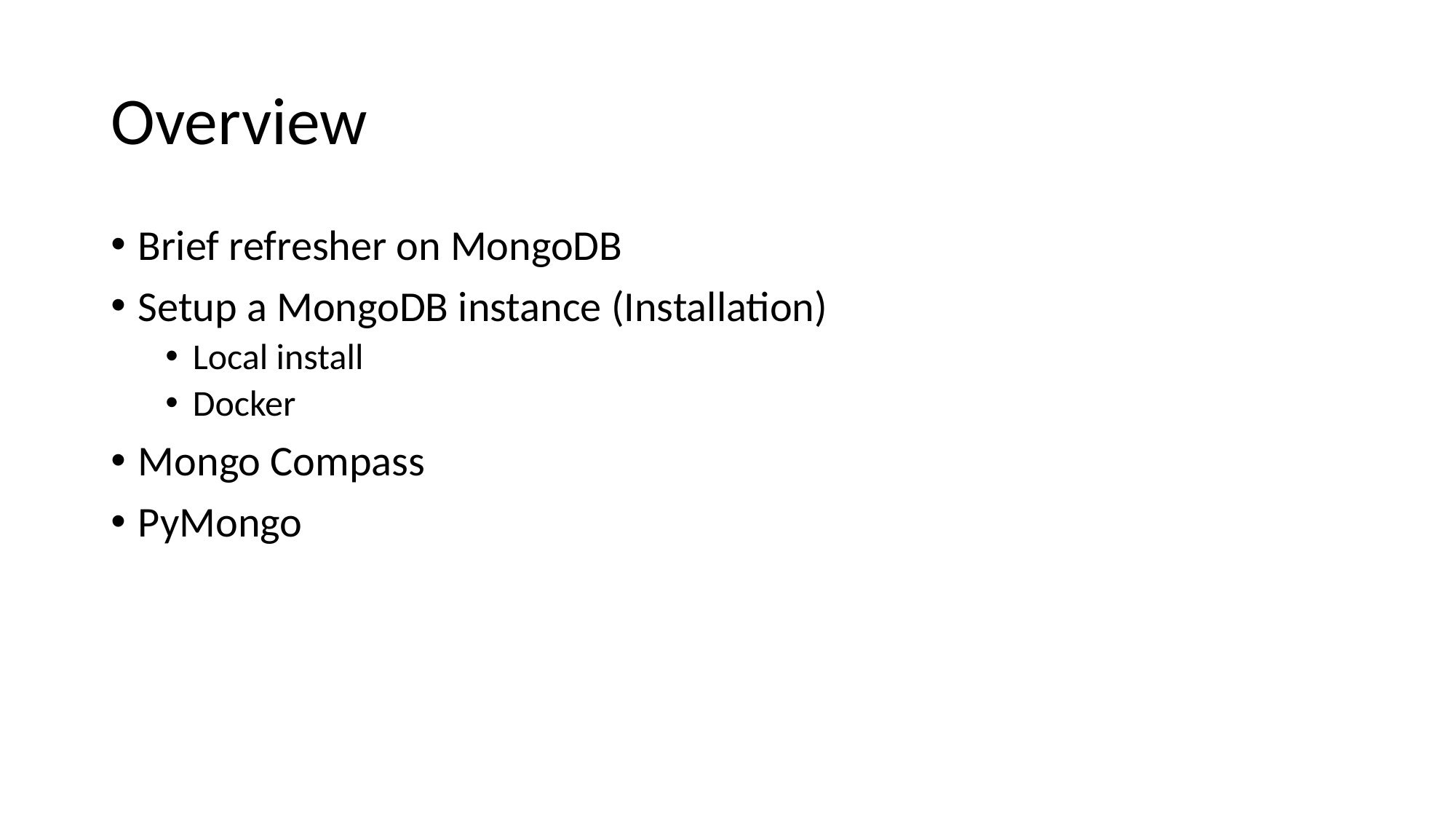

# Overview
Brief refresher on MongoDB
Setup a MongoDB instance (Installation)
Local install
Docker
Mongo Compass
PyMongo